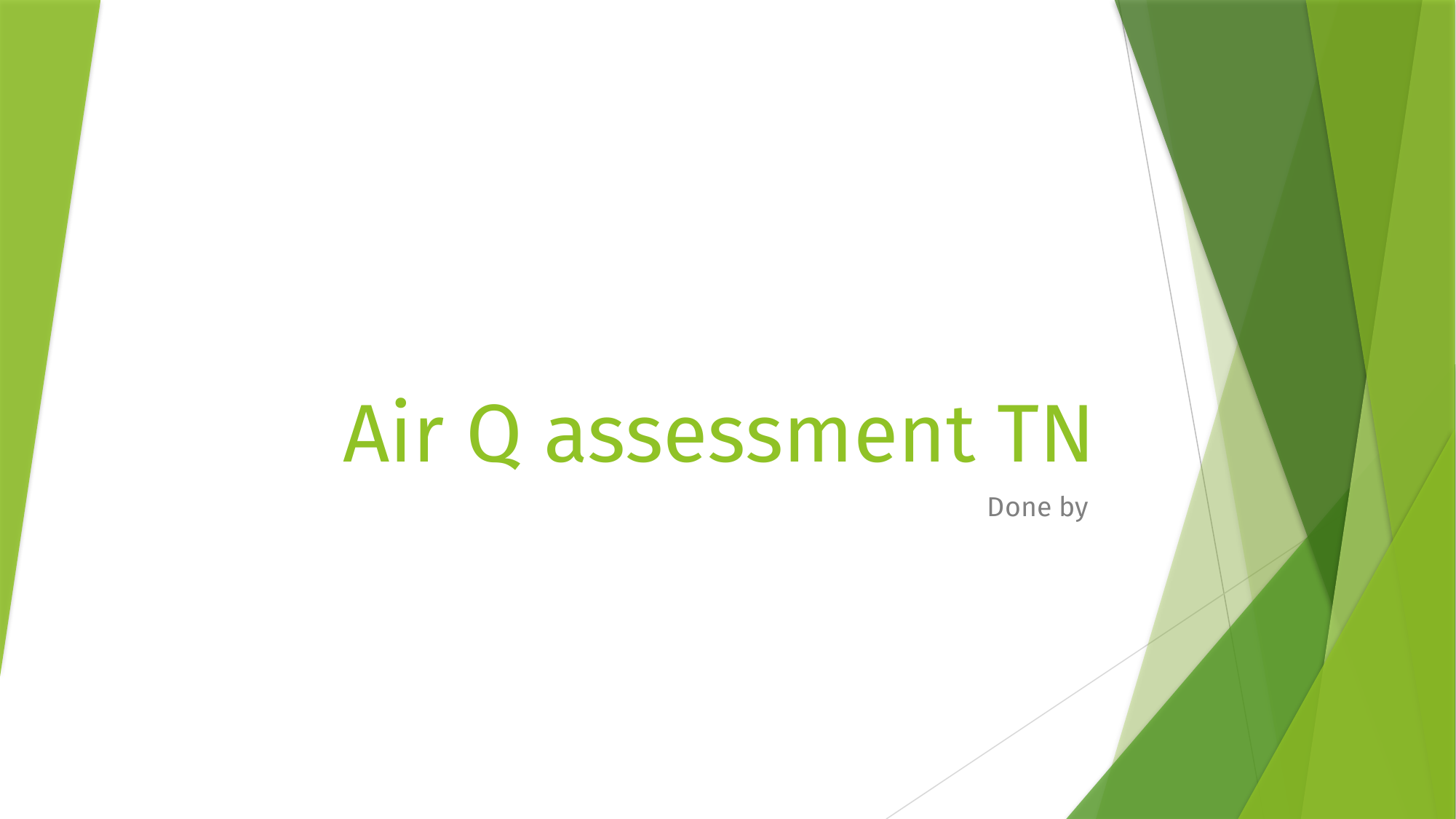

# Air Q assessment TN
Done by